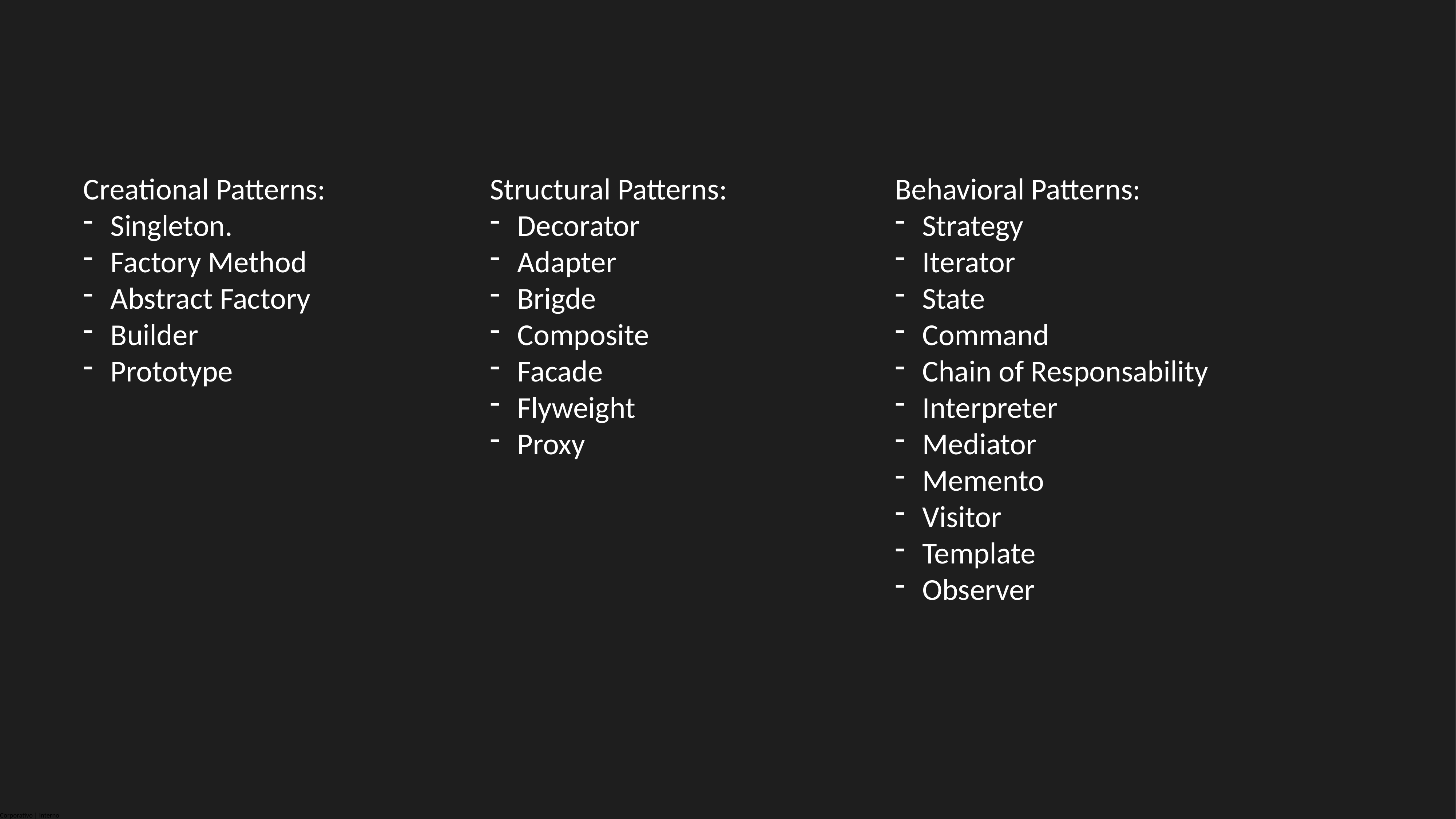

Creational Patterns:
Singleton.
Factory Method
Abstract Factory
Builder
Prototype
Structural Patterns:
Decorator
Adapter
Brigde
Composite
Facade
Flyweight
Proxy
Behavioral Patterns:
Strategy
Iterator
State
Command
Chain of Responsability
Interpreter
Mediator
Memento
Visitor
Template
Observer